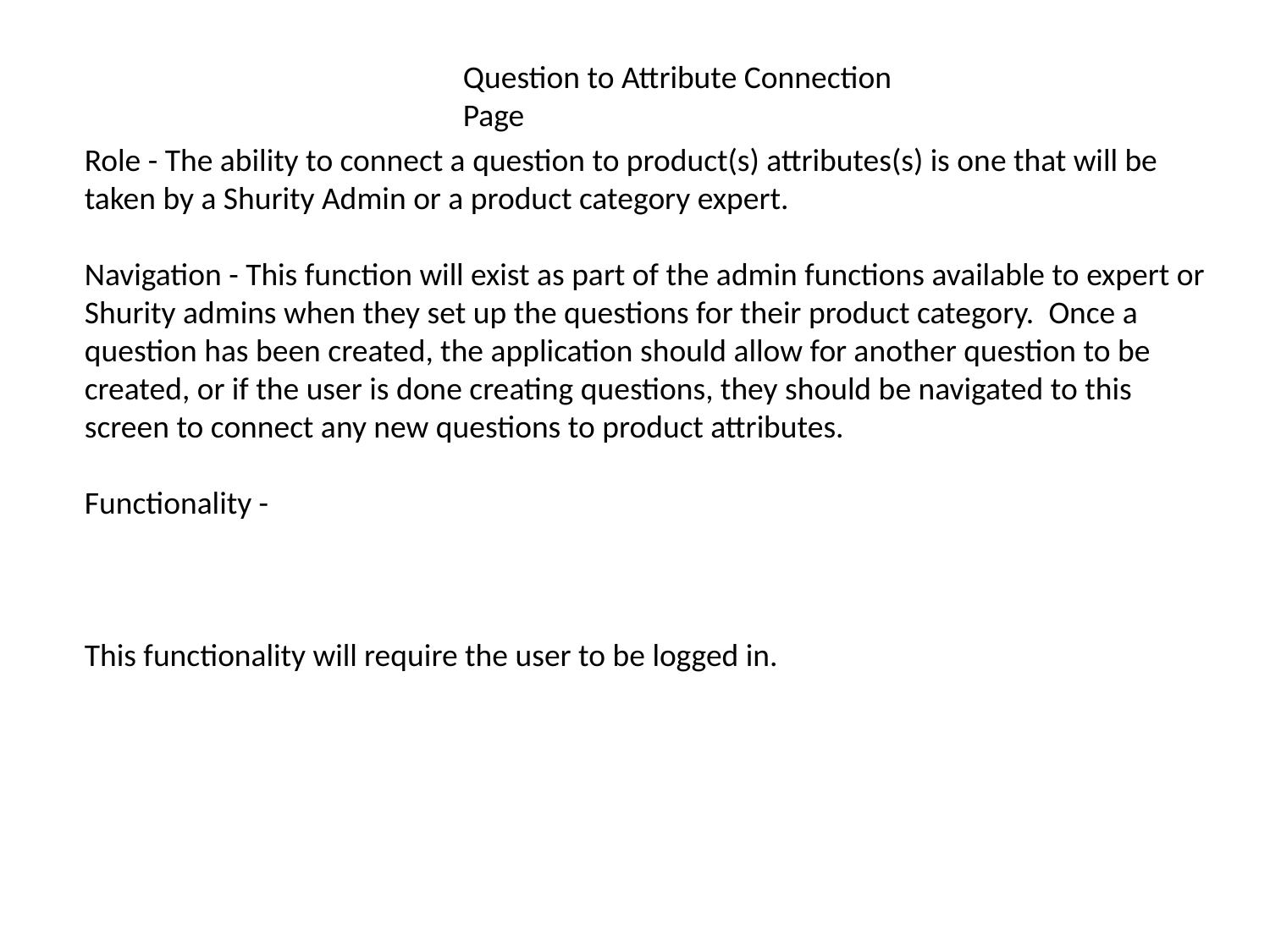

Question to Attribute Connection Page

Role - The ability to connect a question to product(s) attributes(s) is one that will be taken by a Shurity Admin or a product category expert.

Navigation - This function will exist as part of the admin functions available to expert or Shurity admins when they set up the questions for their product category.  Once a question has been created, the application should allow for another question to be created, or if the user is done creating questions, they should be navigated to this screen to connect any new questions to product attributes.

Functionality -

This functionality will require the user to be logged in.